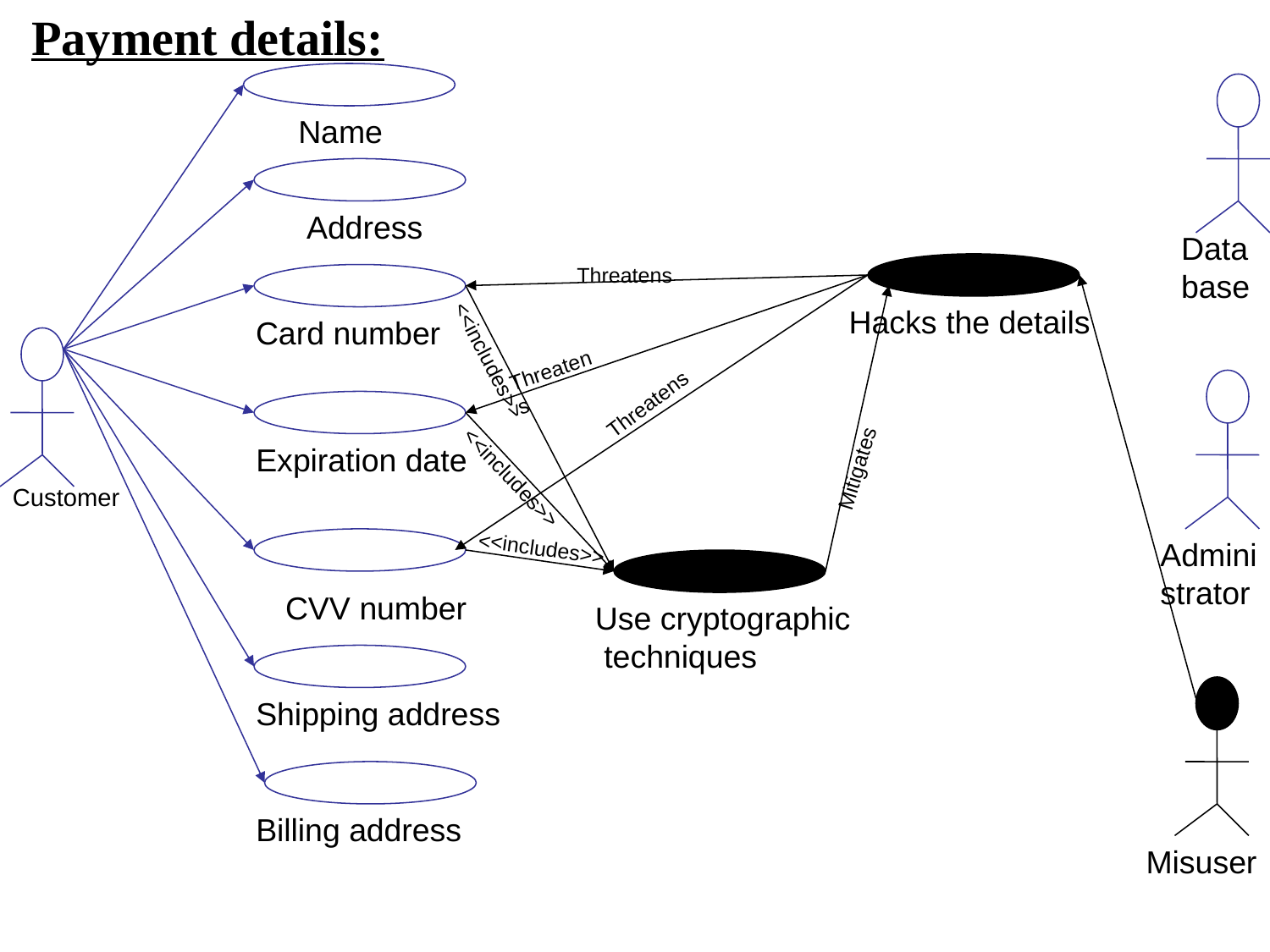

Payment details:

Name

Address

Data
base

Threatens

Hacks the details
Card number

<<includes>>

Threatens
Threatens

Expiration date
Mitigates

<<includes>>
Customer

<<includes>>
Admini
strator

CVV number
Use cryptographic
 techniques

Shipping address

Billing address

Misuser